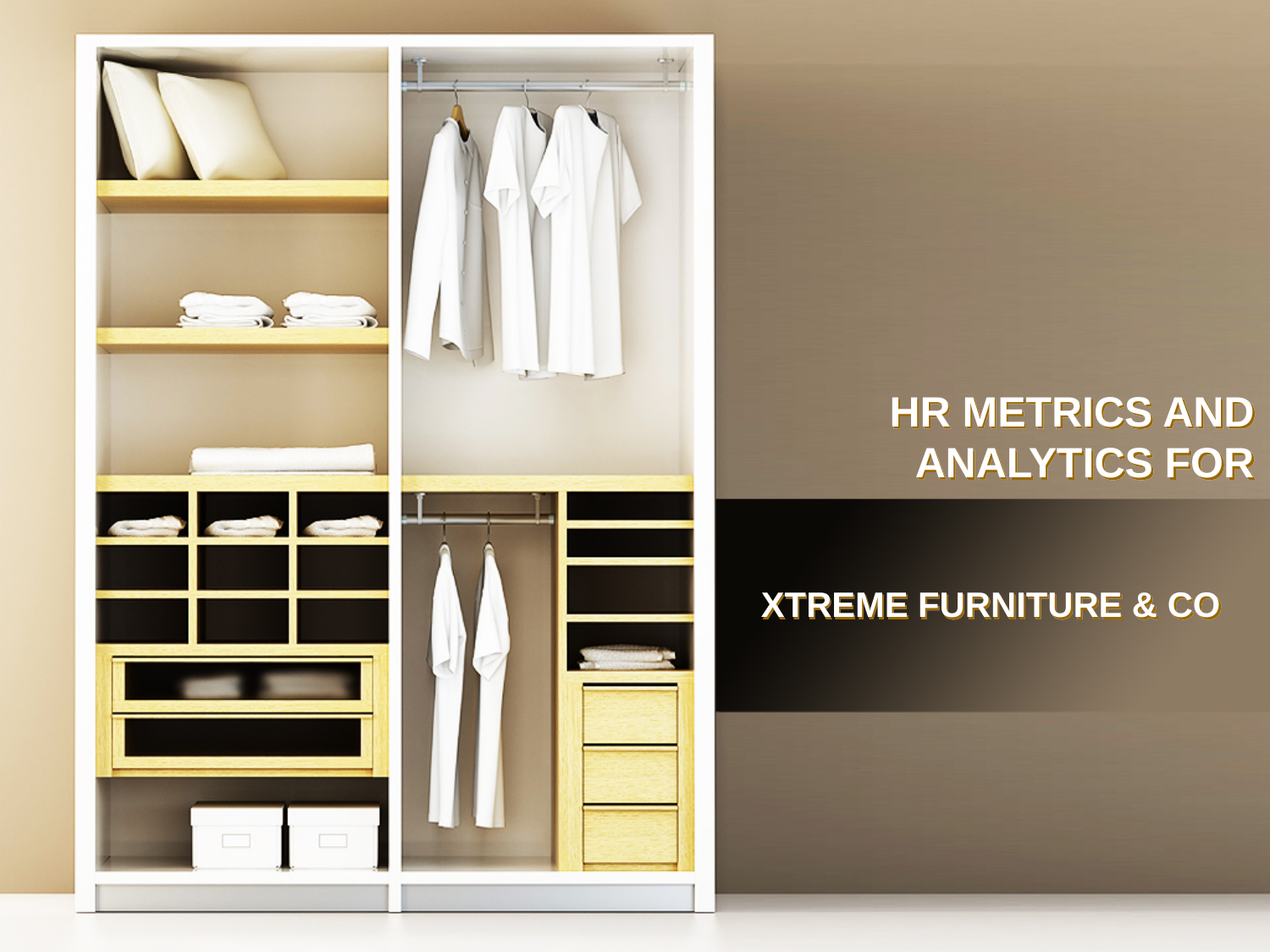

# HR METRICS AND ANALYTICS FOR
XTREME FURNITURE & CO